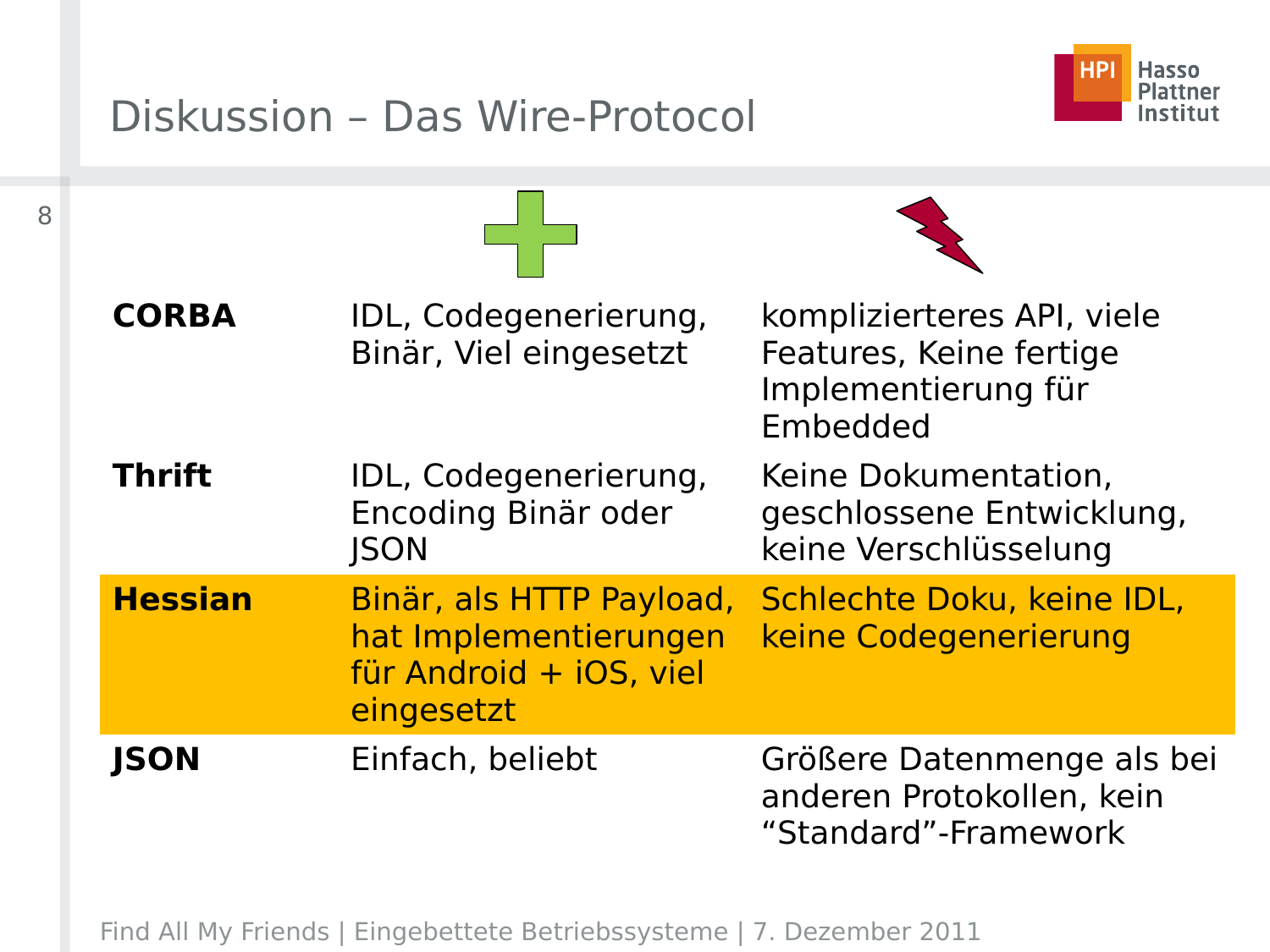

# Diskussion – Das Wire-Protocol

8
|  |  |  |
| --- | --- | --- |
| CORBA | IDL, Codegenerierung, Binär, Viel eingesetzt | komplizierteres API, viele Features, Keine fertige Implementierung für Embedded |
| Thrift | IDL, Codegenerierung, Encoding Binär oder JSON | Keine Dokumentation, geschlossene Entwicklung, keine Verschlüsselung |
| Hessian | Binär, als HTTP Payload, hat Implementierungen für Android + iOS, viel eingesetzt | Schlechte Doku, keine IDL, keine Codegenerierung |
| JSON | Einfach, beliebt | Größere Datenmenge als bei anderen Protokollen, kein “Standard”-Framework |
Find All My Friends | Eingebettete Betriebssysteme | 7. Dezember 2011